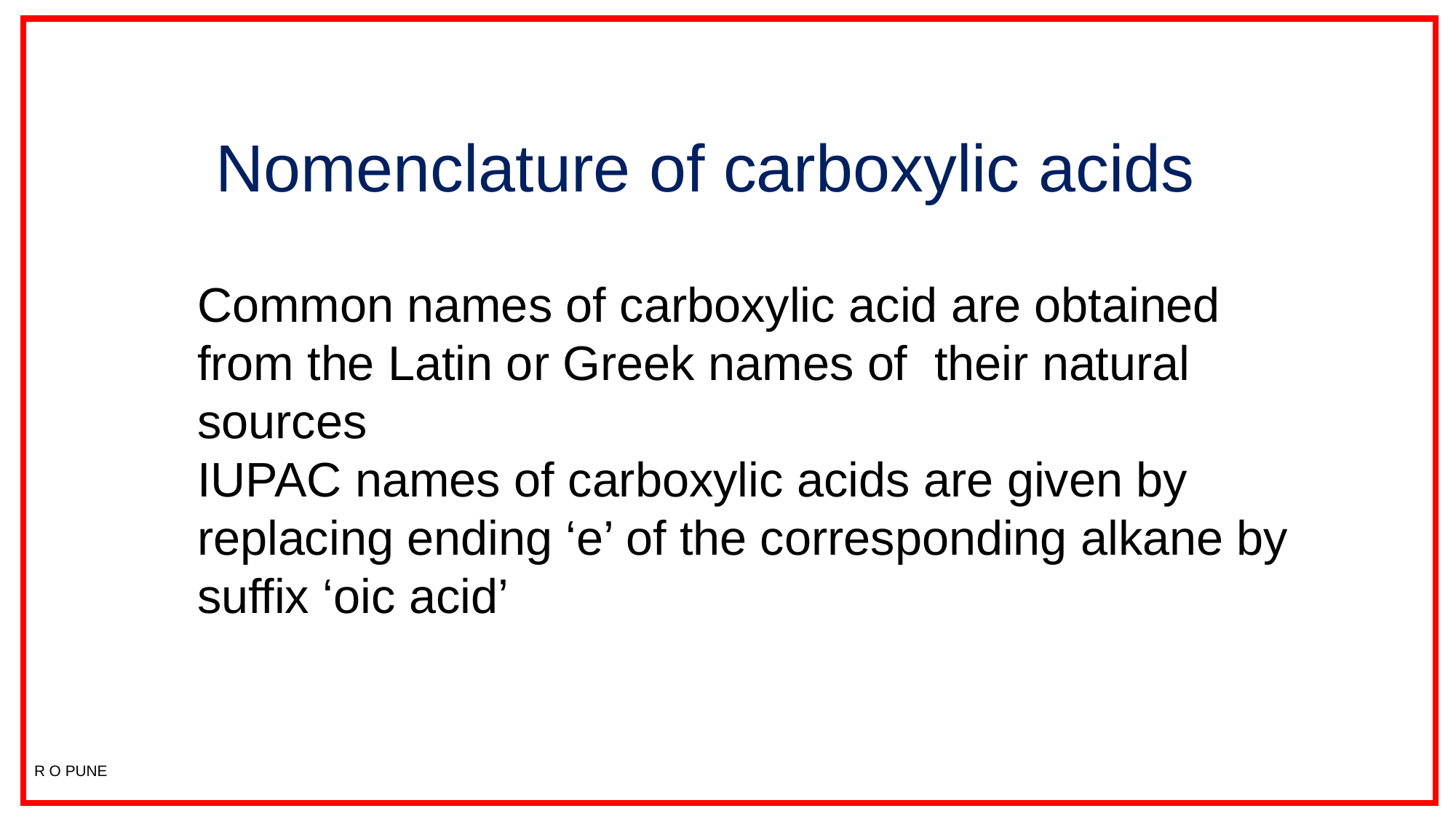

Nomenclature of carboxylic acids
Common names of carboxylic acid are obtained from the Latin or Greek names of  their natural sources
IUPAC names of carboxylic acids are given by replacing ending ‘e’ of the corresponding alkane by suffix ‘oic acid’
R O PUNE